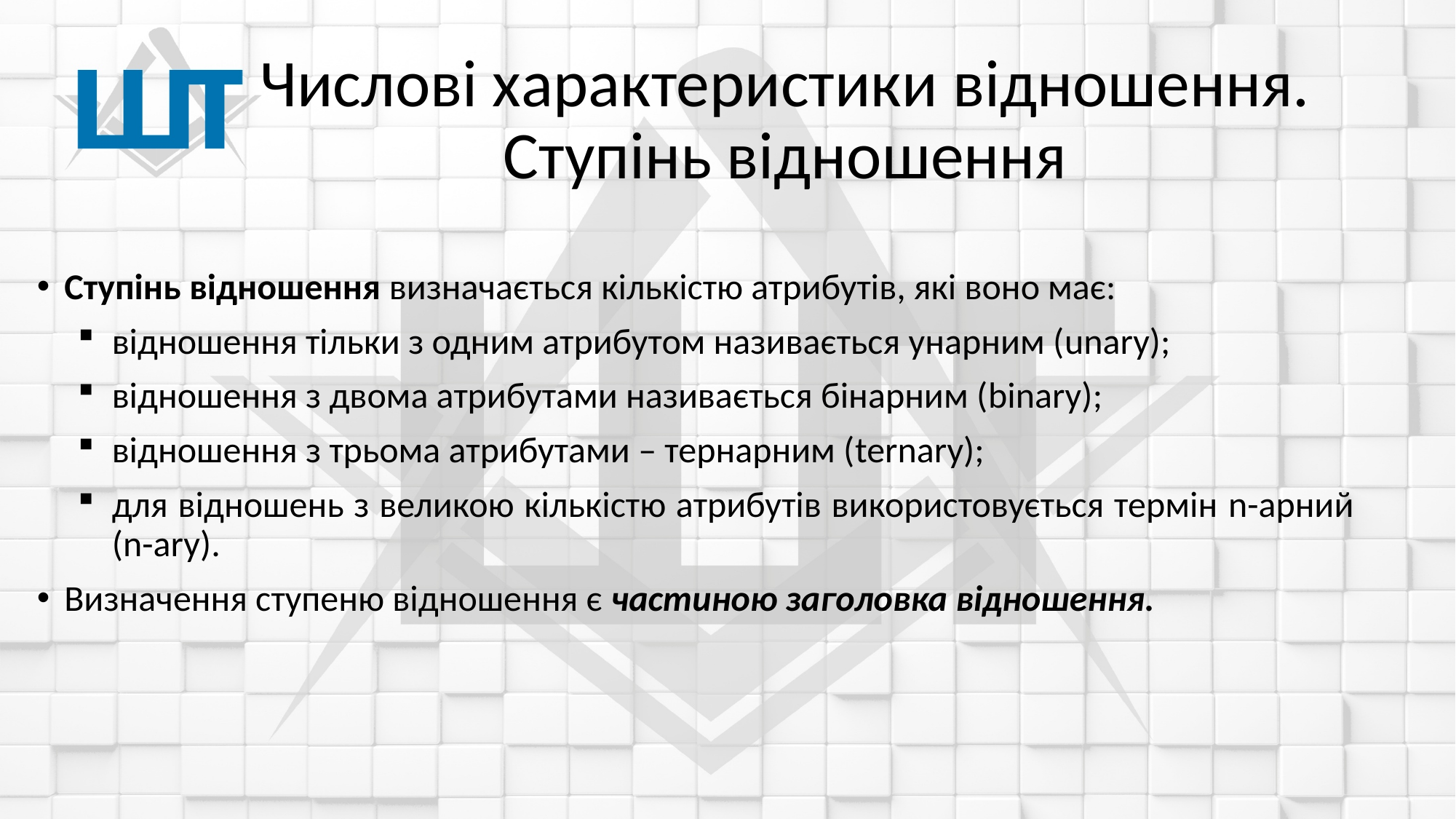

# Числові характеристики відношення. Ступінь відношення
Ступінь відношення визначається кількістю атрибутів, які воно має:
відношення тільки з одним атрибутом називається унарним (unary);
відношення з двома атрибутами називається бінарним (binary);
відношення з трьома атрибутами – тернарним (ternary);
для відношень з великою кількістю атрибутів використовується термін n-арний (n-ary).
Визначення ступеню відношення є частиною заголовка відношення.